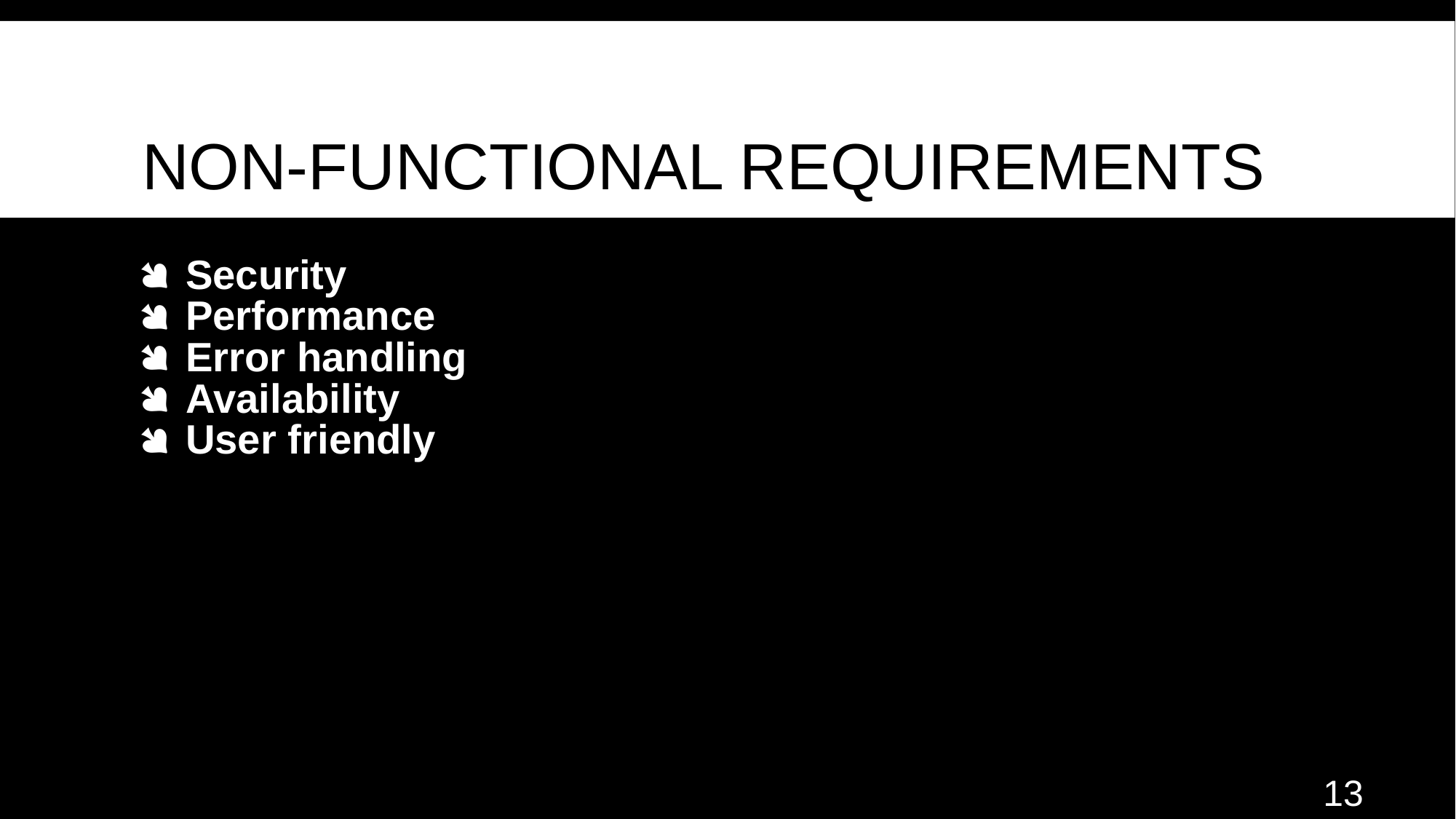

# Non-Functional Requirements
Security
Performance
Error handling
Availability
User friendly
13